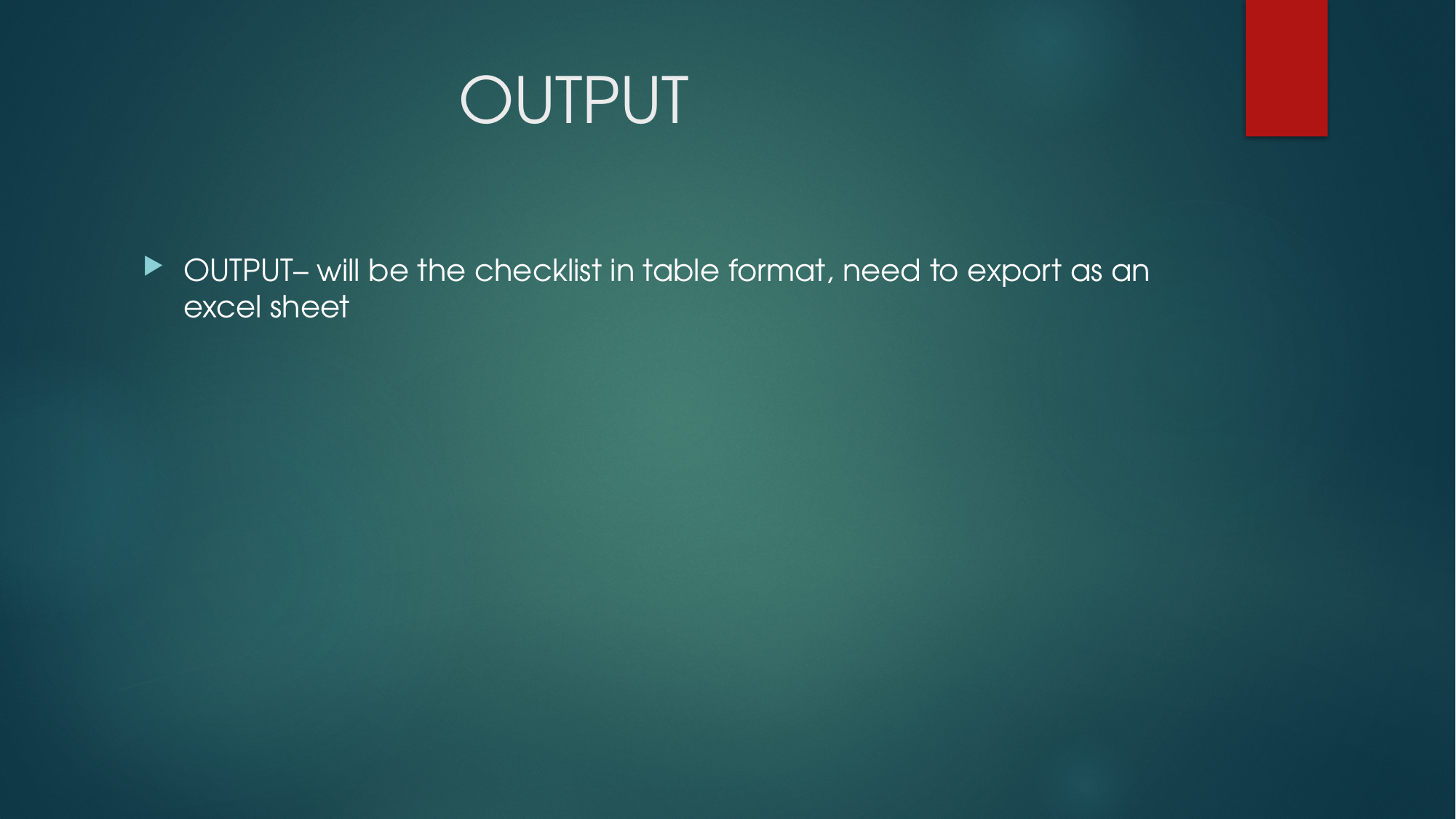

# OUTPUT
OUTPUT– will be the checklist in table format, need to export as an excel sheet